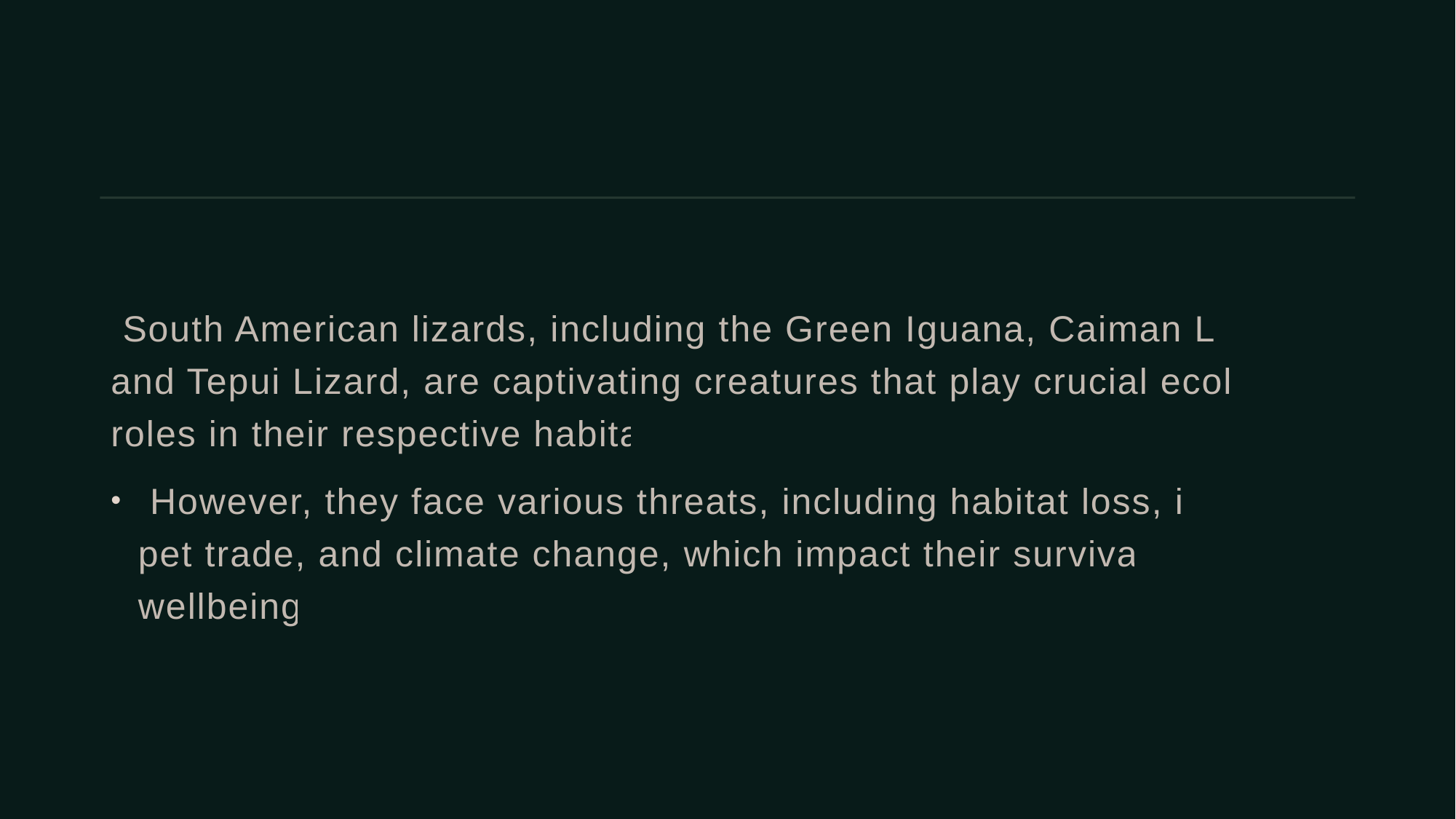

#
 South American lizards, including the Green Iguana, Caiman Lizard, and Tepui Lizard, are captivating creatures that play crucial ecological roles in their respective habitats.
 However, they face various threats, including habitat loss, illegal pet trade, and climate change, which impact their survival and wellbeing.